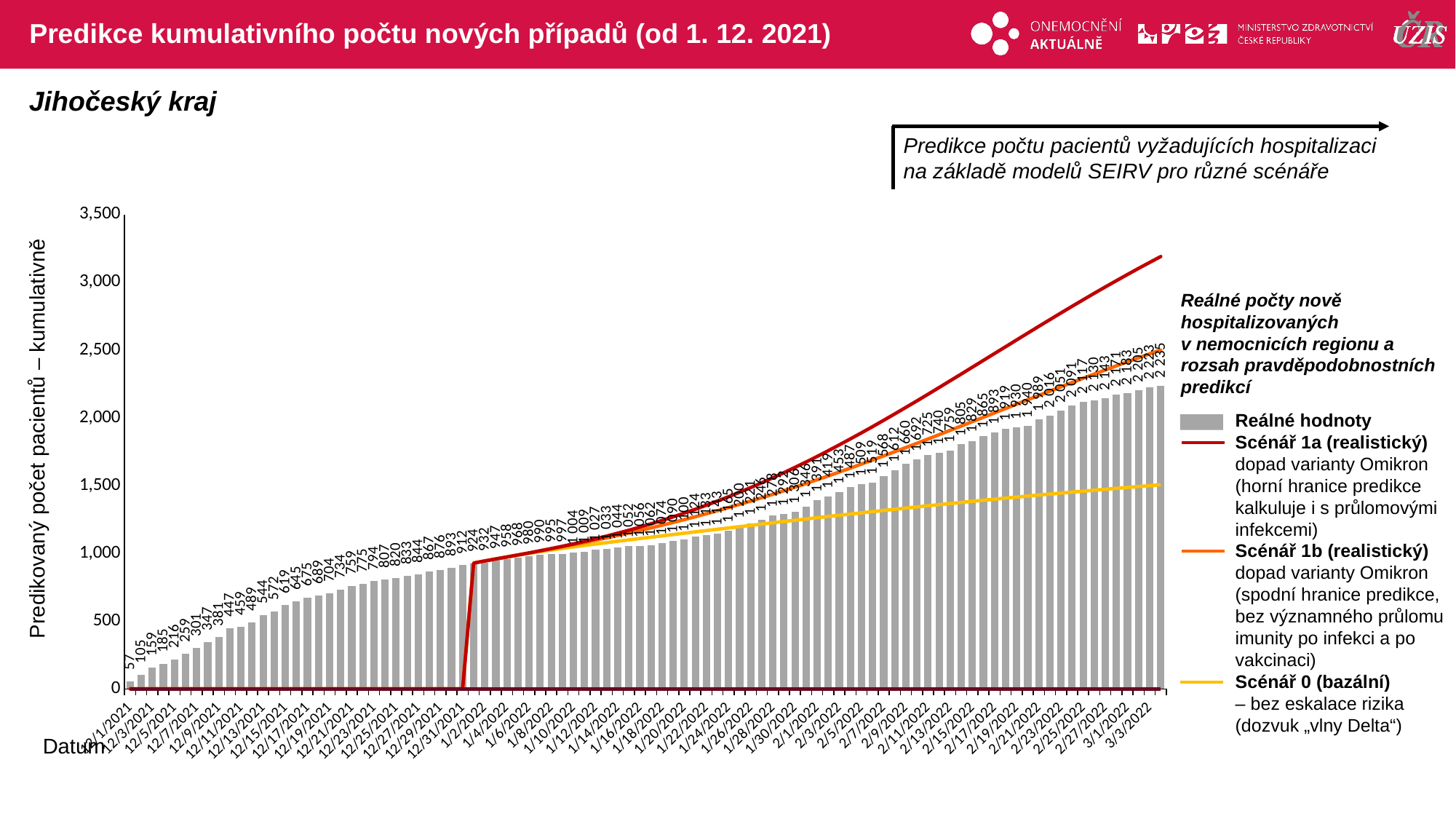

# Predikce kumulativního počtu nových případů (od 1. 12. 2021)
Jihočeský kraj
Predikce počtu pacientů vyžadujících hospitalizaci na základě modelů SEIRV pro různé scénáře

### Chart

| Category |  |  |  |  |  |
|---|---|---|---|---|---|
| 44531 | 57.0 | None | None | None | None |
| 44532 | 105.0 | None | None | None | None |
| 44533 | 159.0 | None | None | None | None |
| 44534 | 185.0 | None | None | None | None |
| 44535 | 216.0 | None | None | None | None |
| 44536 | 259.0 | None | None | None | None |
| 44537 | 301.0 | None | None | None | None |
| 44538 | 347.0 | None | None | None | None |
| 44539 | 381.0 | None | None | None | None |
| 44540 | 447.0 | None | None | None | None |
| 44541 | 459.0 | None | None | None | None |
| 44542 | 489.0 | None | None | None | None |
| 44543 | 544.0 | None | None | None | None |
| 44544 | 572.0 | None | None | None | None |
| 44545 | 619.0 | None | None | None | None |
| 44546 | 645.0 | None | None | None | None |
| 44547 | 675.0 | None | None | None | None |
| 44548 | 689.0 | None | None | None | None |
| 44549 | 704.0 | None | None | None | None |
| 44550 | 734.0 | None | None | None | None |
| 44551 | 759.0 | None | None | None | None |
| 44552 | 775.0 | None | None | None | None |
| 44553 | 794.0 | None | None | None | None |
| 44554 | 807.0 | None | None | None | None |
| 44555 | 820.0 | None | None | None | None |
| 44556 | 833.0 | None | None | None | None |
| 44557 | 844.0 | None | None | None | None |
| 44558 | 867.0 | None | None | None | None |
| 44559 | 876.0 | None | None | None | None |
| 44560 | 893.0 | None | None | None | None |
| 44561 | 912.0 | None | None | None | None |
| 44562 | 924.0 | 928.1593904698943 | 928.1593904698943 | 928.1593904698943 | None |
| 44563 | 932.0 | 943.6815709168435 | 943.6815709168435 | 943.6815709168435 | None |
| 44564 | 947.0 | 958.5842516691813 | 958.5842516691813 | 958.5842516691813 | None |
| 44565 | 958.0 | 972.8852019213728 | 973.093765009258 | 973.3023280971433 | None |
| 44566 | 968.0 | 986.6021905352708 | 987.6272371128442 | 988.1502161121255 | None |
| 44567 | 980.0 | 999.7677660889065 | 1002.3290632838732 | 1003.3348122619916 | None |
| 44568 | 990.0 | 1012.3983600170974 | 1017.2631083109596 | 1018.9838461239789 | None |
| 44569 | 995.0 | 1024.5103361023475 | 1032.477981098079 | 1035.1945355060257 | None |
| 44570 | 997.0 | 1036.1199519192874 | 1048.0153666814394 | 1052.050250480558 | None |
| 44571 | 1004.0 | 1047.2433243080984 | 1063.9130289157865 | 1069.6265187570632 | None |
| 44572 | 1009.0 | 1058.018718376572 | 1080.205548545869 | 1087.9925018250397 | None |
| 44573 | 1027.0 | 1068.5491801688559 | 1096.9240442856067 | 1107.2104371123262 | None |
| 44574 | 1033.0 | 1078.8977877648451 | 1114.0942235477098 | 1127.3317394443436 | None |
| 44575 | 1044.0 | 1089.1049946597243 | 1131.7386699356775 | 1148.4015760280918 | None |
| 44576 | 1052.0 | 1099.198814826173 | 1149.8771462373631 | 1170.459472439276 | None |
| 44577 | 1056.0 | 1109.2005925401288 | 1168.5266656825681 | 1193.5394551374939 | None |
| 44578 | 1062.0 | 1119.127502138607 | 1187.7023059235964 | 1217.6716794273618 | None |
| 44579 | 1074.0 | 1128.9934271528662 | 1207.4172980019773 | 1242.882607391935 | None |
| 44580 | 1090.0 | 1138.8091079415178 | 1227.68305393209 | 1269.1950630599745 | None |
| 44581 | 1100.0 | 1148.581209974978 | 1248.5097643607978 | 1296.6294277252016 | None |
| 44582 | 1124.0 | 1158.3139244844174 | 1269.9054124289732 | 1325.2016676693622 | None |
| 44583 | 1133.0 | 1168.0094042996518 | 1291.8761867491398 | 1354.9241601175054 | None |
| 44584 | 1143.0 | 1177.668029927111 | 1314.426439020615 | 1385.8056084682685 | None |
| 44585 | 1165.0 | 1187.2890828541058 | 1337.5587259267052 | 1417.8511260882588 | None |
| 44586 | 1200.0 | 1196.870972116345 | 1361.2737711738653 | 1451.062160390392 | None |
| 44587 | 1221.0 | 1206.4114251561705 | 1385.5703652625104 | 1485.4362923754934 | None |
| 44588 | 1246.0 | 1215.9079849636657 | 1410.4453318654723 | 1520.967169389227 | None |
| 44589 | 1278.0 | 1225.3575571157523 | 1435.8931581705447 | 1557.6437658071845 | None |
| 44590 | 1292.0 | 1234.756777318385 | 1461.9059880634034 | 1595.450369400713 | None |
| 44591 | 1306.0 | 1244.1021074067396 | 1488.4738686695325 | 1634.3670744207827 | None |
| 44592 | 1346.0 | 1253.38997218761 | 1515.5844259673697 | 1674.3691328242685 | None |
| 44593 | 1391.0 | 1262.616836233052 | 1543.2226442773008 | 1715.4265132519417 | None |
| 44594 | 1419.0 | 1271.7792396037746 | 1571.3711607087089 | 1757.5044899225677 | None |
| 44595 | 1453.0 | 1280.8738693518671 | 1600.0101529426536 | 1800.5634181982698 | None |
| 44596 | 1487.0 | 1289.8974056279822 | 1629.1171430422564 | 1844.558342205285 | None |
| 44597 | 1509.0 | 1298.846581336901 | 1658.667142727454 | 1889.4392853834927 | None |
| 44598 | 1519.0 | 1307.7183855876106 | 1688.6327684234016 | 1935.1514805831994 | None |
| 44599 | 1568.0 | 1316.5099132200296 | 1718.9843574450347 | 1981.6356024342754 | None |
| 44600 | 1612.0 | 1325.2182666658584 | 1749.690098721572 | 2028.828028795163 | None |
| 44601 | 1660.0 | 1333.8410974974224 | 1780.7173749527324 | 2076.663525065295 | None |
| 44602 | 1692.0 | 1342.376464184454 | 1812.0326518001614 | 2125.0750225679626 | None |
| 44603 | 1725.0 | 1350.8225915397204 | 1843.6013488798394 | 2173.99336053513 | None |
| 44604 | 1740.0 | 1359.1778749401592 | 1875.387879264066 | 2223.3473651113927 | None |
| 44605 | 1759.0 | 1367.4408810681289 | 1907.3557805852581 | 2273.064111561588 | None |
| 44606 | 1805.0 | 1375.6103468989443 | 1939.4678937291615 | 2323.0692816572077 | None |
| 44607 | 1829.0 | 1383.685176430742 | 1971.6865612281815 | 2373.2875604630594 | None |
| 44608 | 1865.0 | 1391.664433389426 | 2003.9738284180746 | 2423.6430386506586 | None |
| 44609 | 1893.0 | 1399.5473305710843 | 2036.2916413642145 | 2474.0596083507494 | None |
| 44610 | 1919.0 | 1407.3332137097698 | 2068.6020298520066 | 2524.461329134143 | None |
| 44611 | 1930.0 | 1415.0215494842964 | 2100.8673014863743 | 2574.77281621069 | None |
| 44612 | 1940.0 | 1422.611914548255 | 2133.050234062904 | 2624.919625171561 | None |
| 44613 | 1989.0 | 1430.1039853578377 | 2165.114263080911 | 2674.8286270153862 | None |
| 44614 | 2016.0 | 1437.4975299564537 | 2197.0236663581904 | 2724.428377377757 | None |
| 44615 | 2051.0 | 1444.792400378377 | 2228.7437396036244 | 2773.6494676764387 | None |
| 44616 | 2091.0 | 1451.9885261159493 | 2260.240962044792 | 2822.4248563665824 | None |
| 44617 | 2117.0 | 1459.0859092769176 | 2291.4831531350337 | 2870.6901823548797 | None |
| 44618 | 2130.0 | 1466.0846185066478 | 2322.4396095788757 | 2918.384039050373 | None |
| 44619 | 2143.0 | 1472.9847843576244 | 2353.0812300680723 | 2965.4482238365763 | None |
| 44620 | 2171.0 | 1479.786595150306 | 2383.3806240066356 | 3011.827955521514 | None |
| 44621 | 2183.0 | 1486.4902934532192 | 2413.3122041314423 | 3057.472059578939 | None |
| 44622 | 2205.0 | 1493.0961729102135 | 2442.8522620319136 | 3102.3331191876932 | None |
| 44623 | 2223.0 | 1499.6045753872806 | 2471.9790263732184 | 3146.367591678114 | None |
| 44624 | 2235.0 | 1506.0158886720947 | 2500.6727046834353 | 3189.5358921063594 | None |
|  | None | None | None | None | None |
|  | None | None | None | None | None |
Reálné počty nově hospitalizovaných v nemocnicích regionu a rozsah pravděpodobnostních predikcí
Reálné hodnoty
Scénář 1a (realistický)  dopad varianty Omikron (horní hranice predikce kalkuluje i s průlomovými infekcemi)
Scénář 1b (realistický)   dopad varianty Omikron (spodní hranice predikce, bez významného průlomu imunity po infekci a po vakcinaci)
Scénář 0 (bazální)
– bez eskalace rizika (dozvuk „vlny Delta“)

Predikovaný počet pacientů – kumulativně
Datum